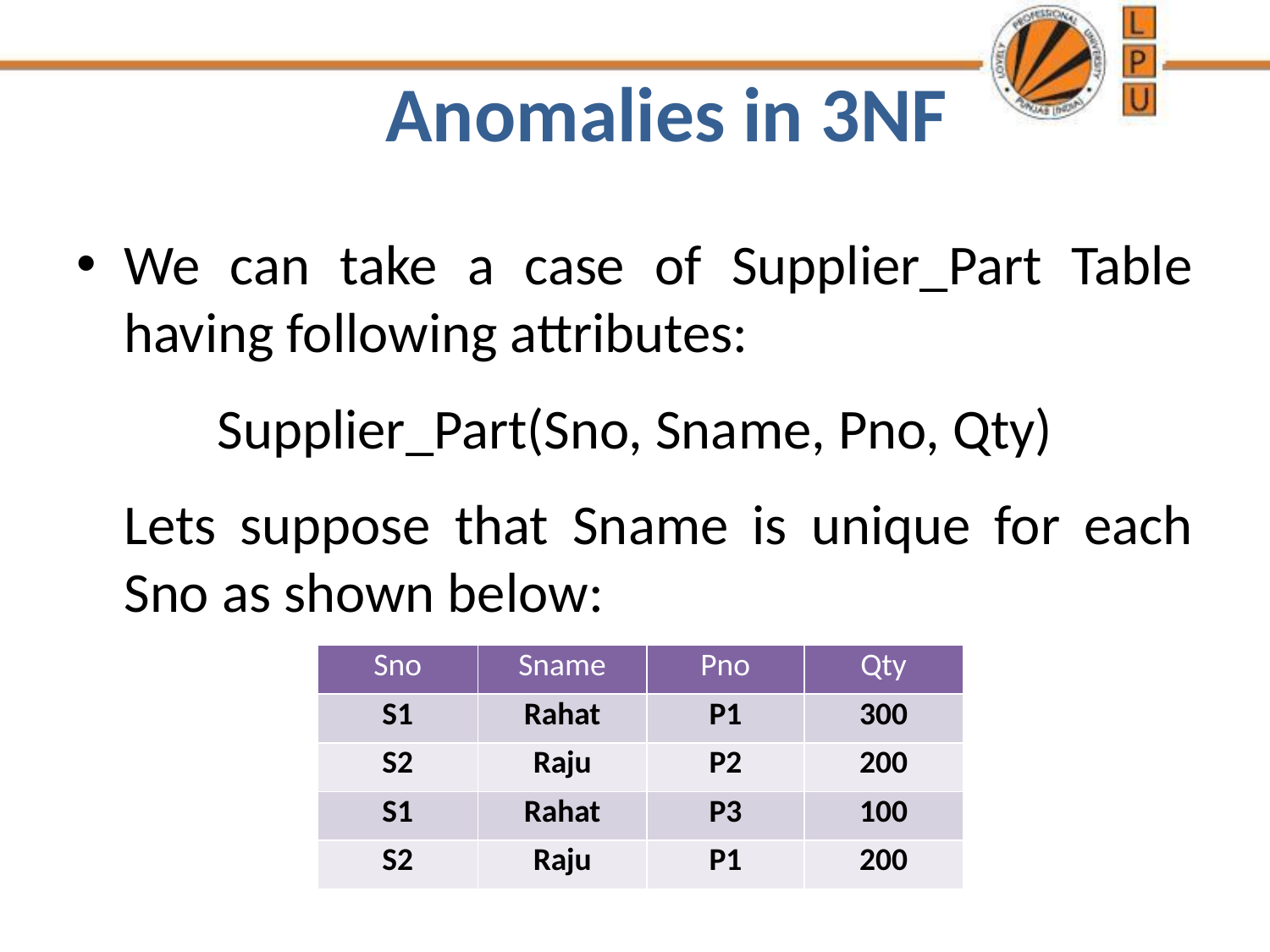

# Anomalies in 3NF
We can take a case of Supplier_Part Table having following attributes:
Supplier_Part(Sno, Sname, Pno, Qty)
	Lets suppose that Sname is unique for each Sno as shown below:
| Sno | Sname | Pno | Qty |
| --- | --- | --- | --- |
| S1 | Rahat | P1 | 300 |
| S2 | Raju | P2 | 200 |
| S1 | Rahat | P3 | 100 |
| S2 | Raju | P1 | 200 |